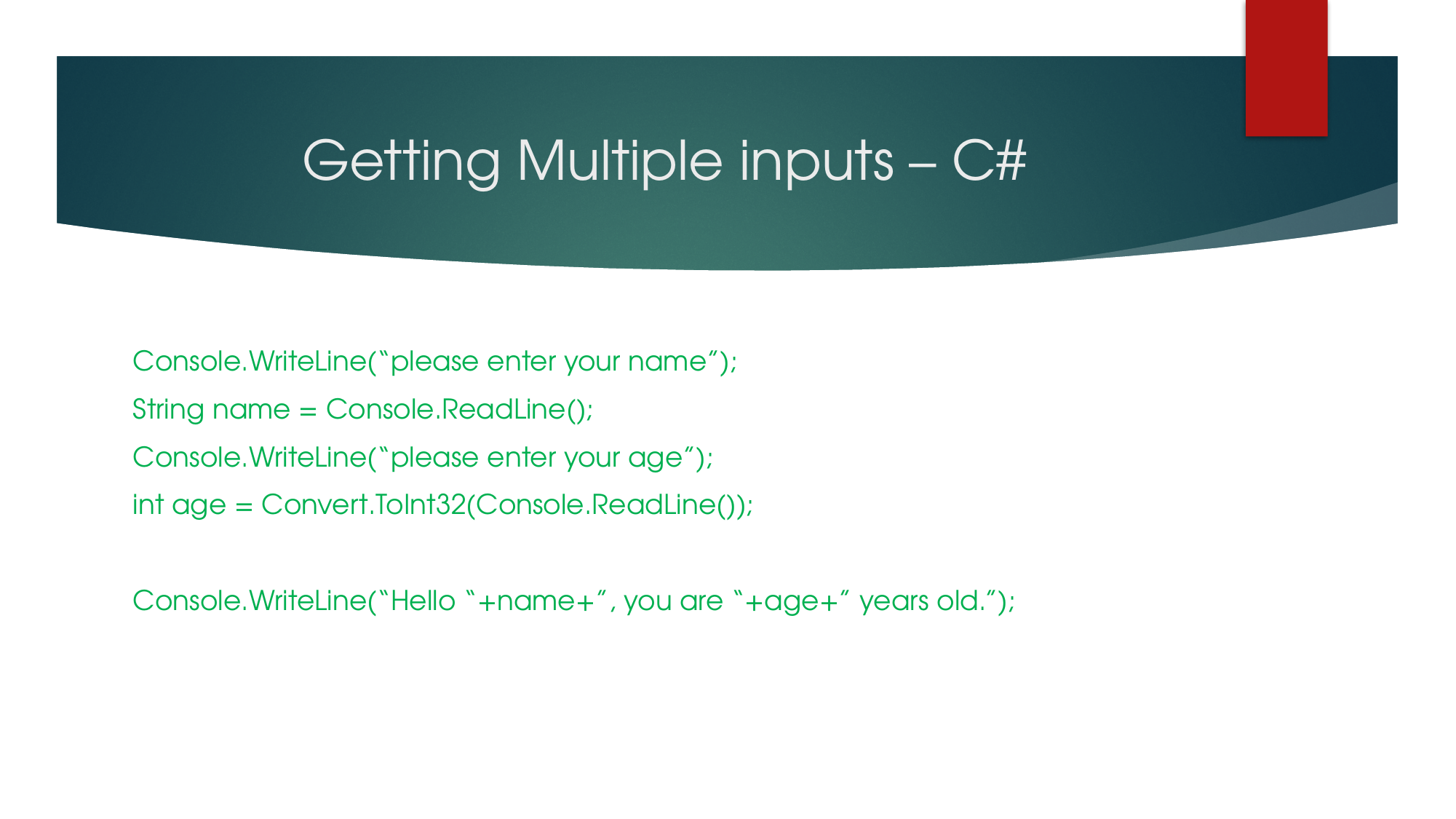

# Getting Multiple inputs – C#

Console.WriteLine(“please enter your name”);
String name = Console.ReadLine();
Console.WriteLine(“please enter your age”);
int age = Convert.ToInt32(Console.ReadLine());

Console.WriteLine(“Hello “+name+”, you are “+age+” years old.”);